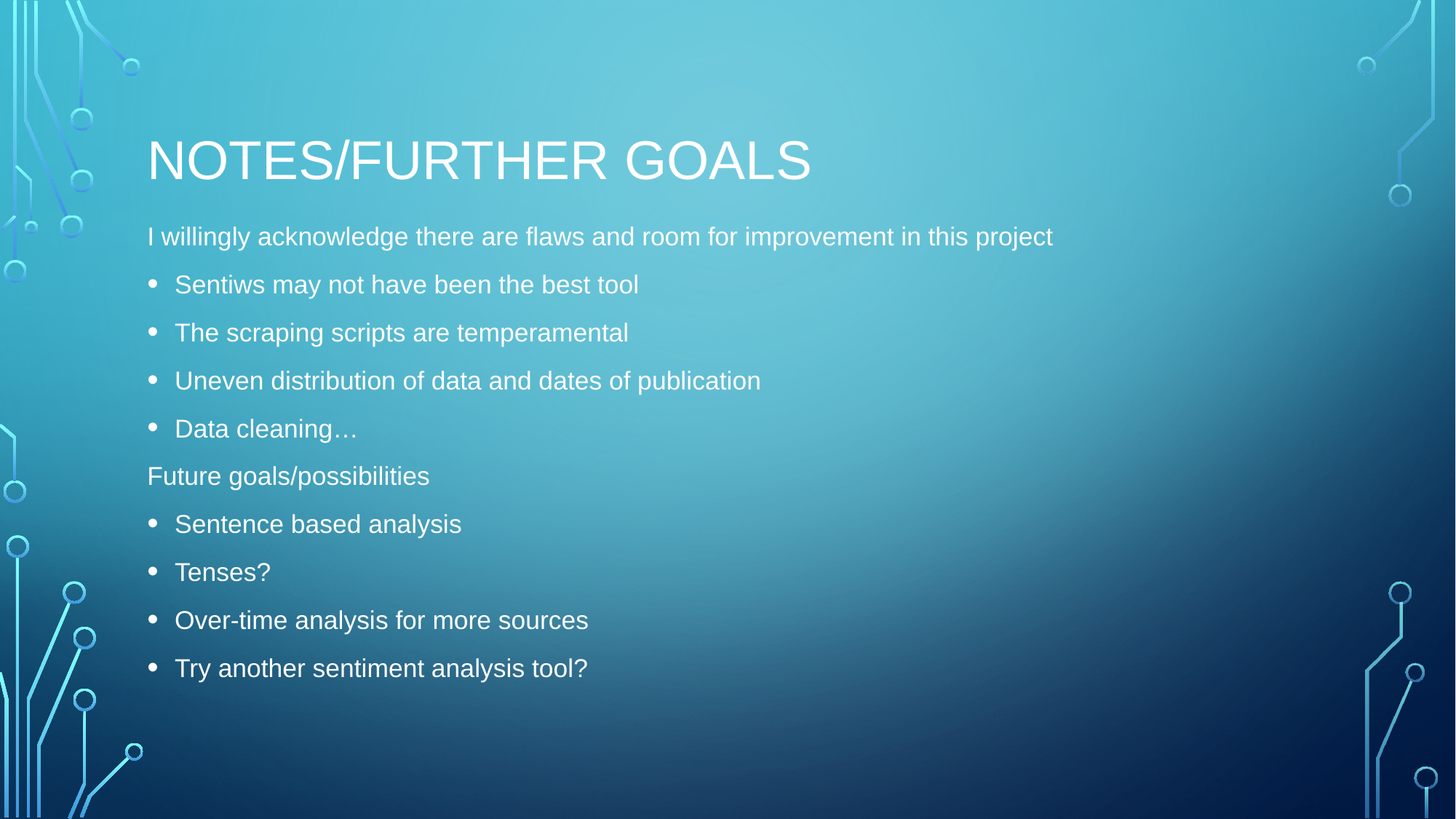

# Notes/further goals
I willingly acknowledge there are flaws and room for improvement in this project
Sentiws may not have been the best tool
The scraping scripts are temperamental
Uneven distribution of data and dates of publication
Data cleaning…
Future goals/possibilities
Sentence based analysis
Tenses?
Over-time analysis for more sources
Try another sentiment analysis tool?